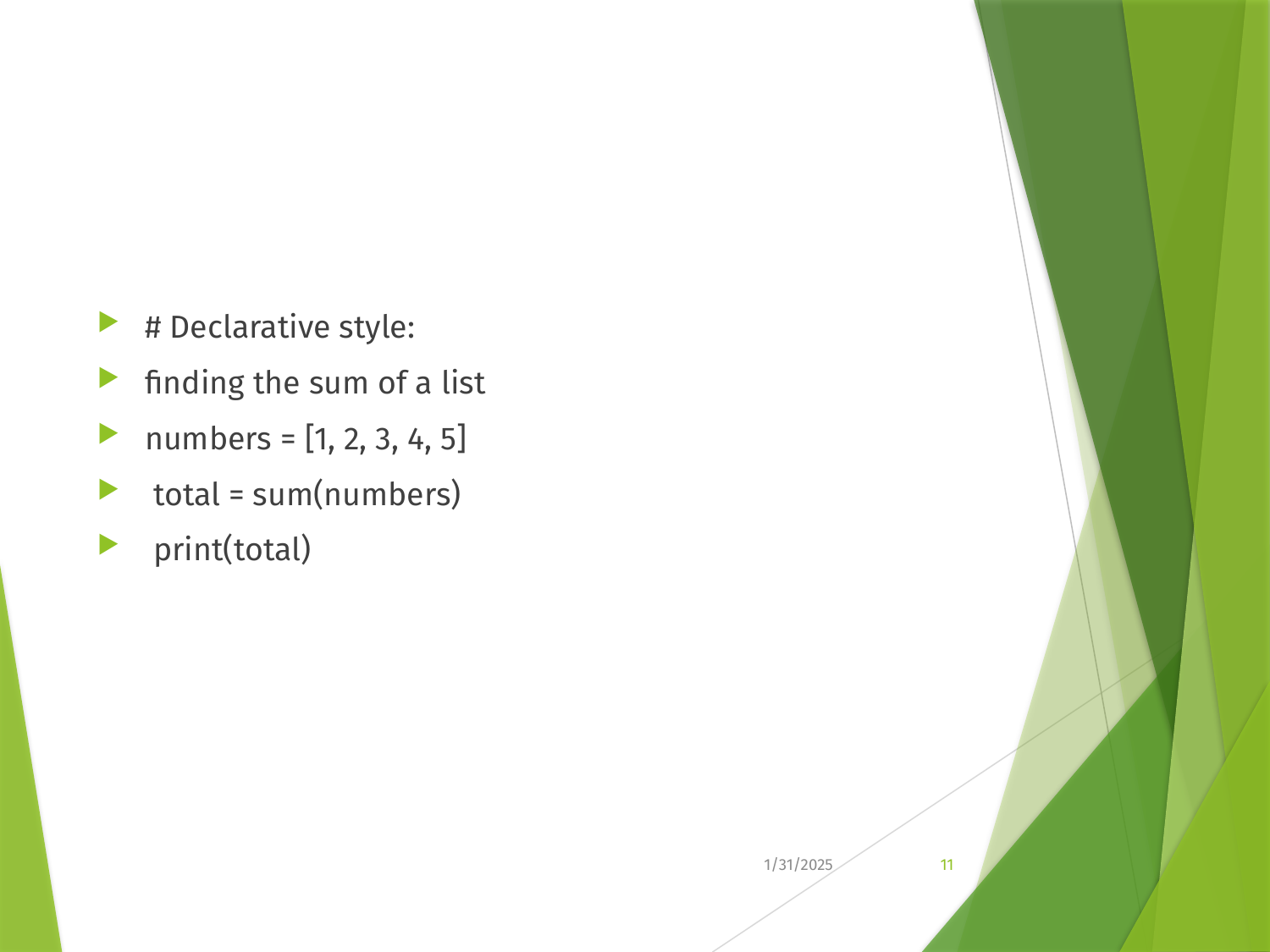

#
# Declarative style:
finding the sum of a list
numbers = [1, 2, 3, 4, 5]
 total = sum(numbers)
 print(total)
1/31/2025
11